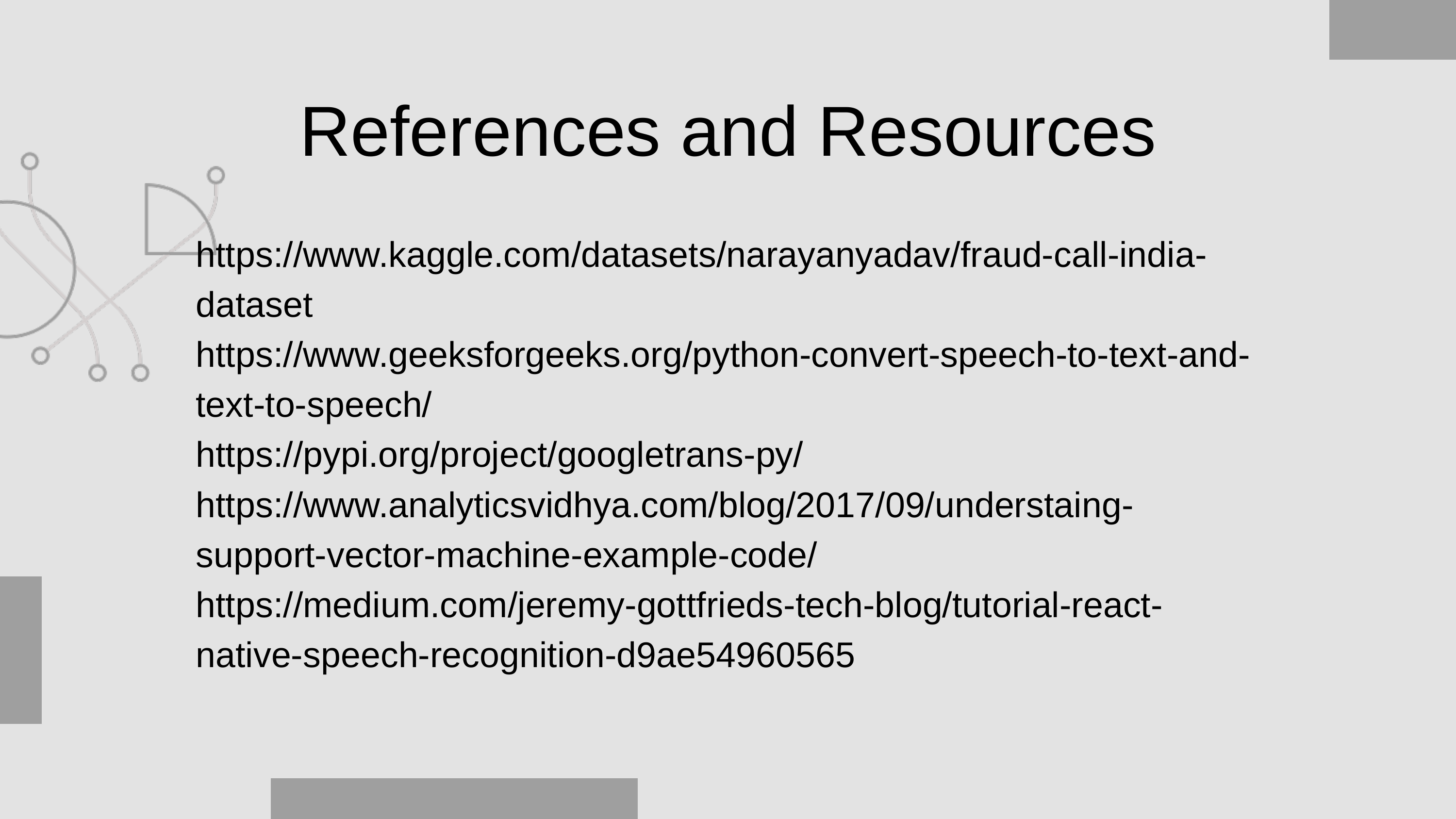

References and Resources

https://www.kaggle.com/datasets/narayanyadav/fraud-call-india-dataset
https://www.geeksforgeeks.org/python-convert-speech-to-text-and-text-to-speech/
https://pypi.org/project/googletrans-py/
https://www.analyticsvidhya.com/blog/2017/09/understaing-support-vector-machine-example-code/
https://medium.com/jeremy-gottfrieds-tech-blog/tutorial-react-native-speech-recognition-d9ae54960565